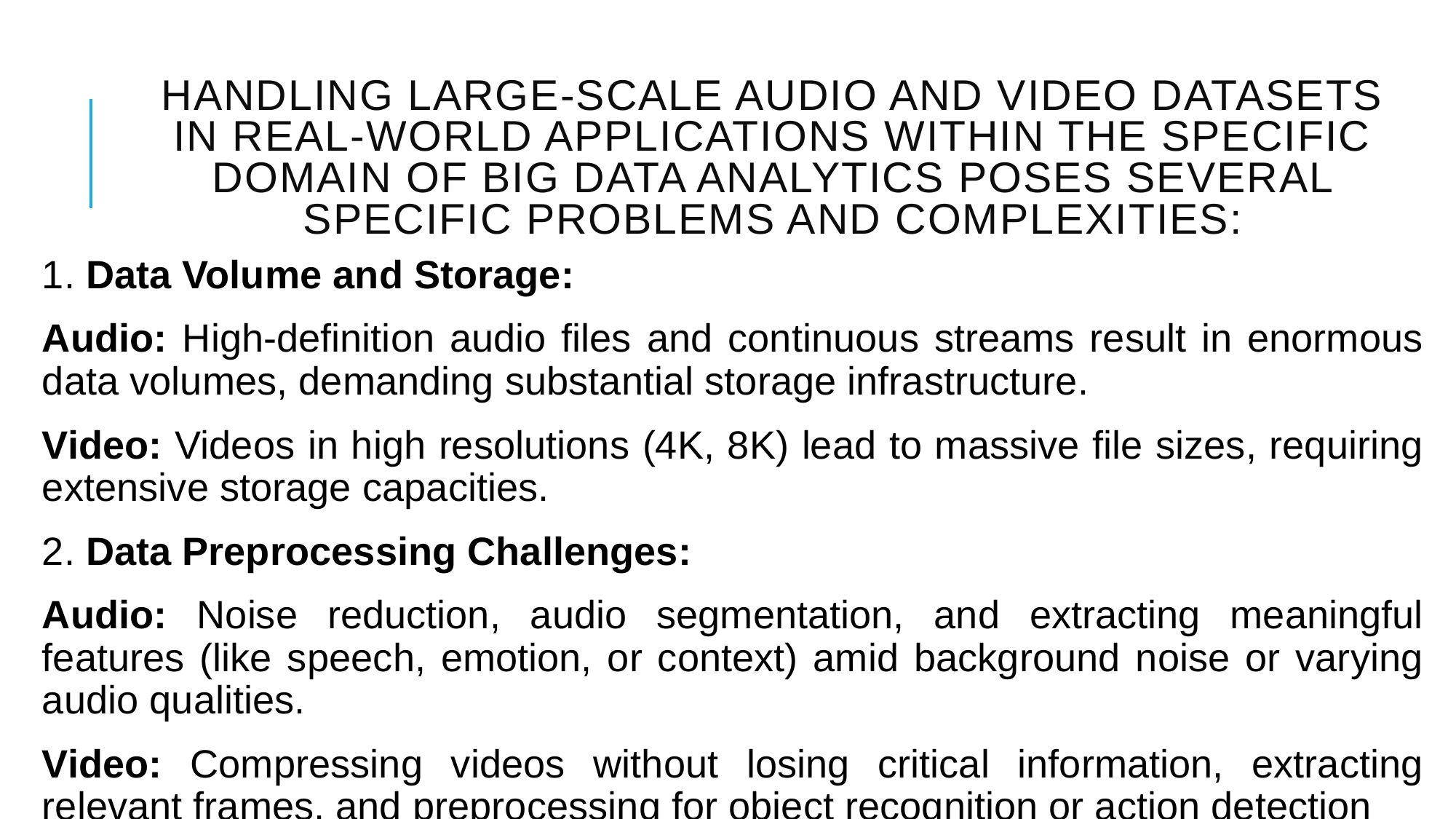

# Handling large-scale audio and video datasets in real-world applications within the Specific domain of Big Data Analytics poses several specific problems and complexities:
1. Data Volume and Storage:
Audio: High-definition audio files and continuous streams result in enormous data volumes, demanding substantial storage infrastructure.
Video: Videos in high resolutions (4K, 8K) lead to massive file sizes, requiring extensive storage capacities.
2. Data Preprocessing Challenges:
Audio: Noise reduction, audio segmentation, and extracting meaningful features (like speech, emotion, or context) amid background noise or varying audio qualities.
Video: Compressing videos without losing critical information, extracting relevant frames, and preprocessing for object recognition or action detection